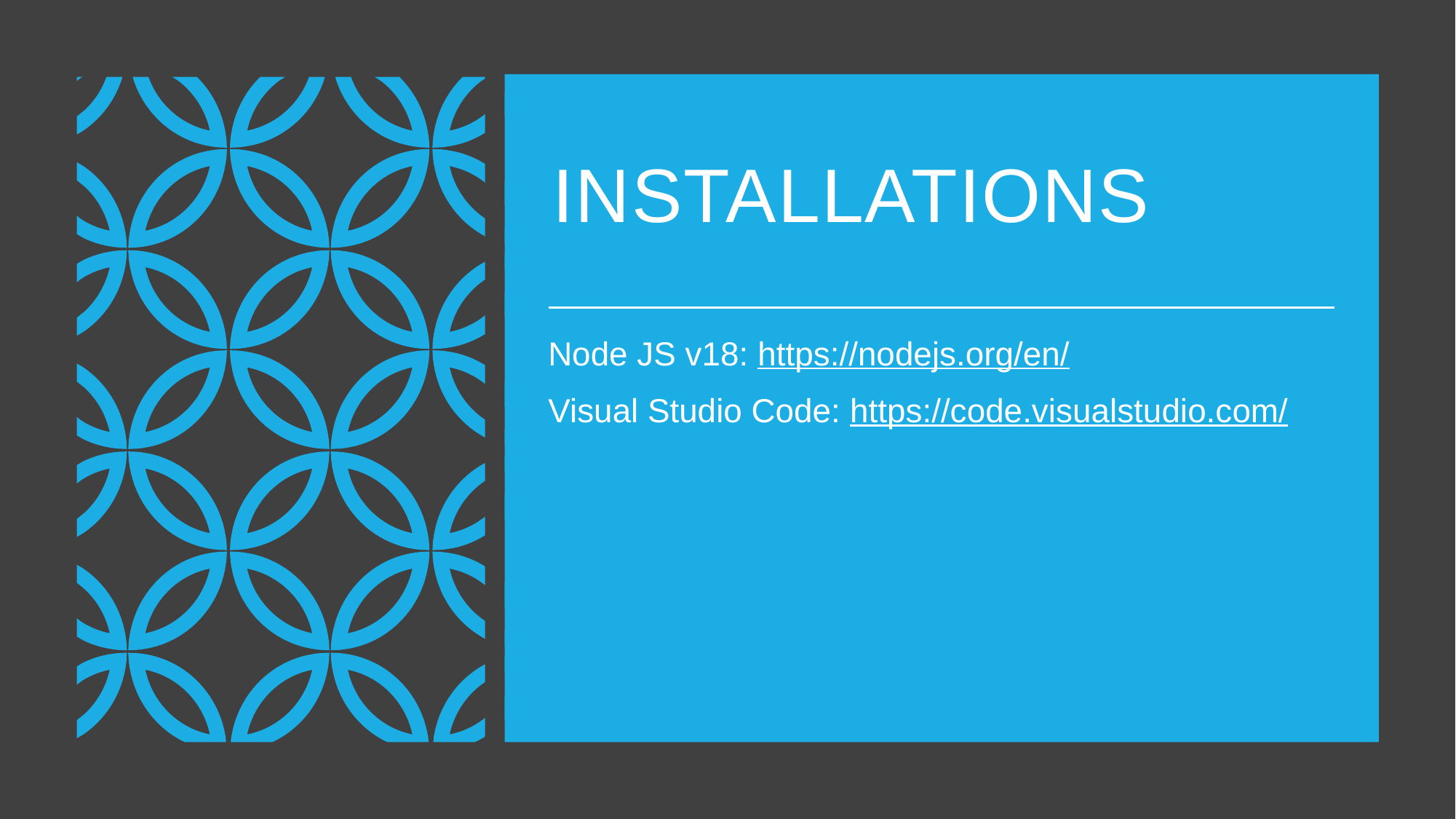

# INSTALLATIONS

Node JS v18: https://nodejs.org/en/
Visual Studio Code: https://code.visualstudio.com/